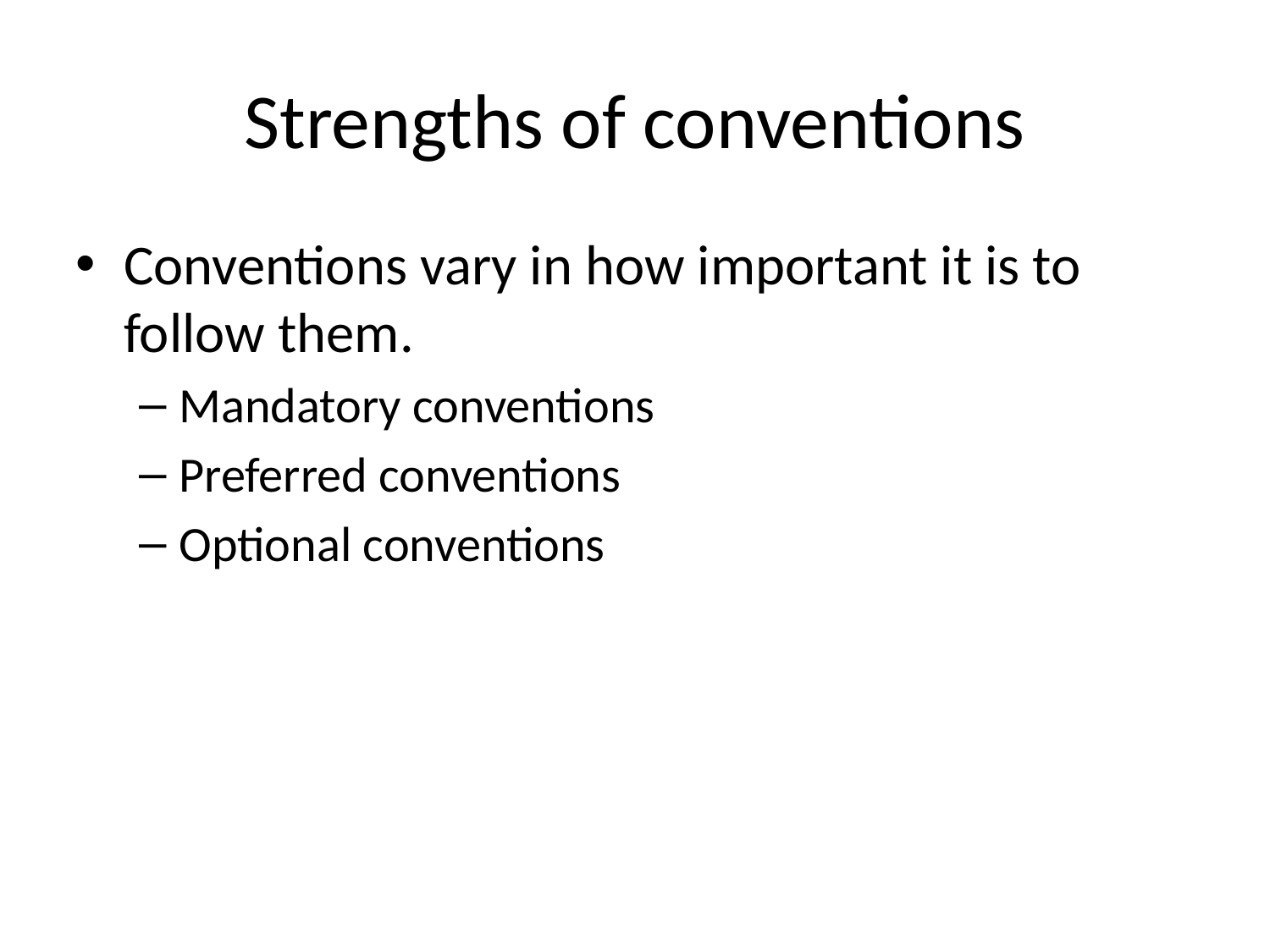

# Strengths of conventions
Conventions vary in how important it is to follow them.
Mandatory conventions
Preferred conventions
Optional conventions